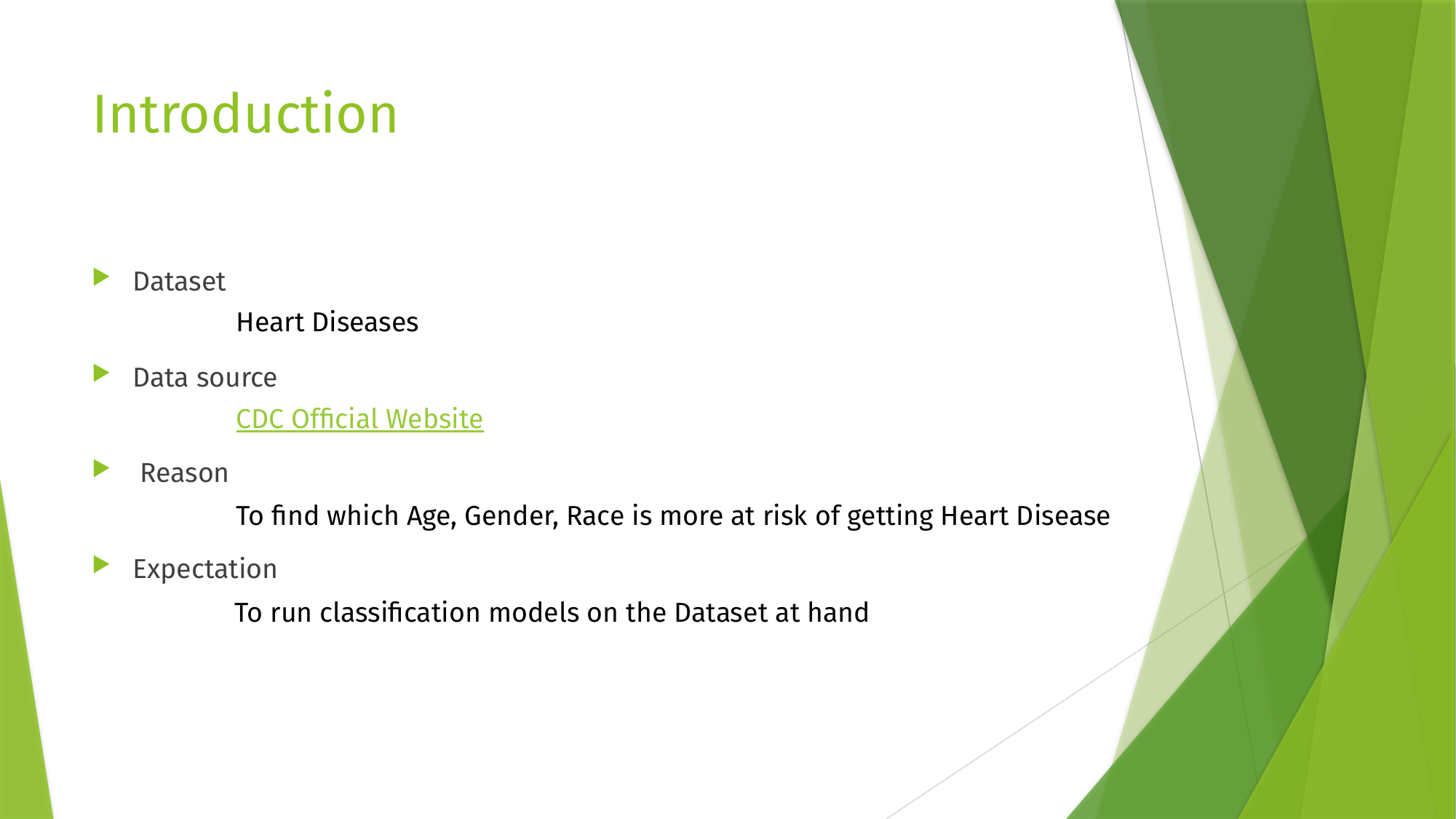

# Introduction
Dataset

Data source

 Reason

Expectation

Heart Diseases
CDC Official Website
To find which Age, Gender, Race is more at risk of getting Heart Disease
To run classification models on the Dataset at hand